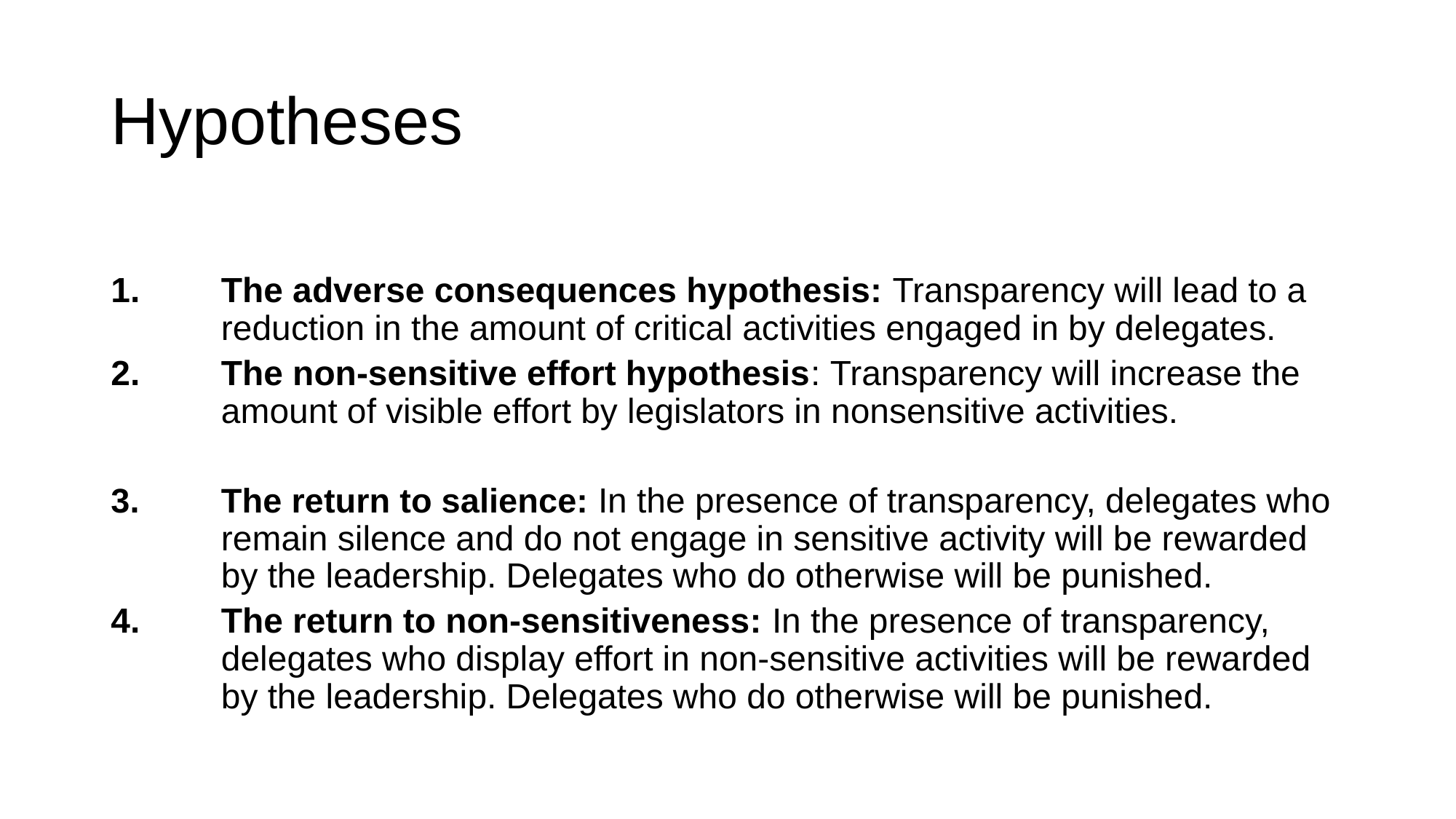

# Hypotheses

The adverse consequences hypothesis: Transparency will lead to a reduction in the amount of critical activities engaged in by delegates.
The non-sensitive effort hypothesis: Transparency will increase the amount of visible effort by legislators in nonsensitive activities.

The return to salience: In the presence of transparency, delegates who remain silence and do not engage in sensitive activity will be rewarded by the leadership. Delegates who do otherwise will be punished.
The return to non-sensitiveness: In the presence of transparency, delegates who display effort in non-sensitive activities will be rewarded by the leadership. Delegates who do otherwise will be punished.